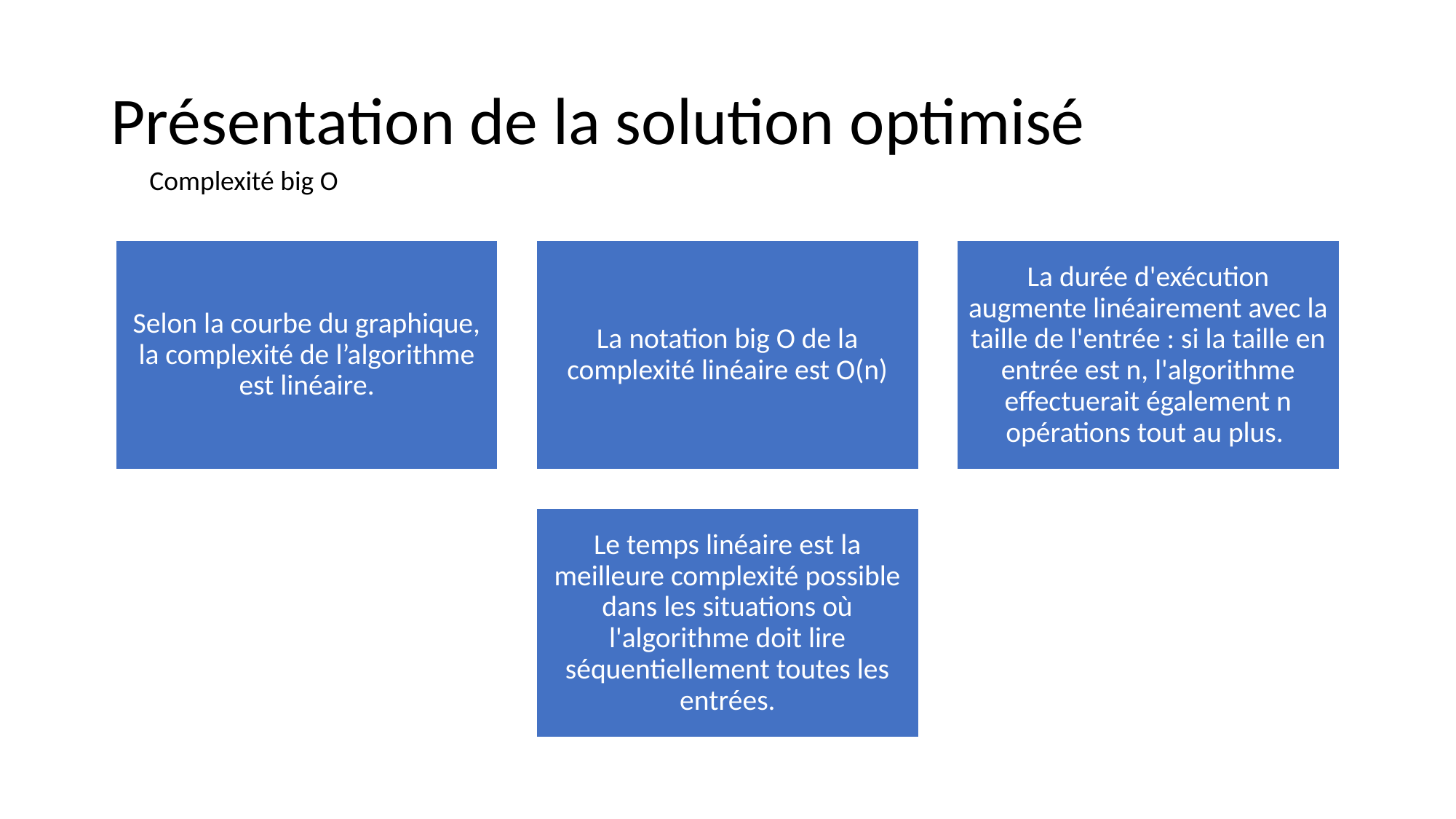

# Présentation de la solution optimisé
Complexité big O
Selon la courbe du graphique, la complexité de l’algorithme est linéaire.
La notation big O de la complexité linéaire est O(n)
La durée d'exécution augmente linéairement avec la taille de l'entrée : si la taille en entrée est n, l'algorithme effectuerait également n opérations tout au plus.
Le temps linéaire est la meilleure complexité possible dans les situations où l'algorithme doit lire séquentiellement toutes les entrées.